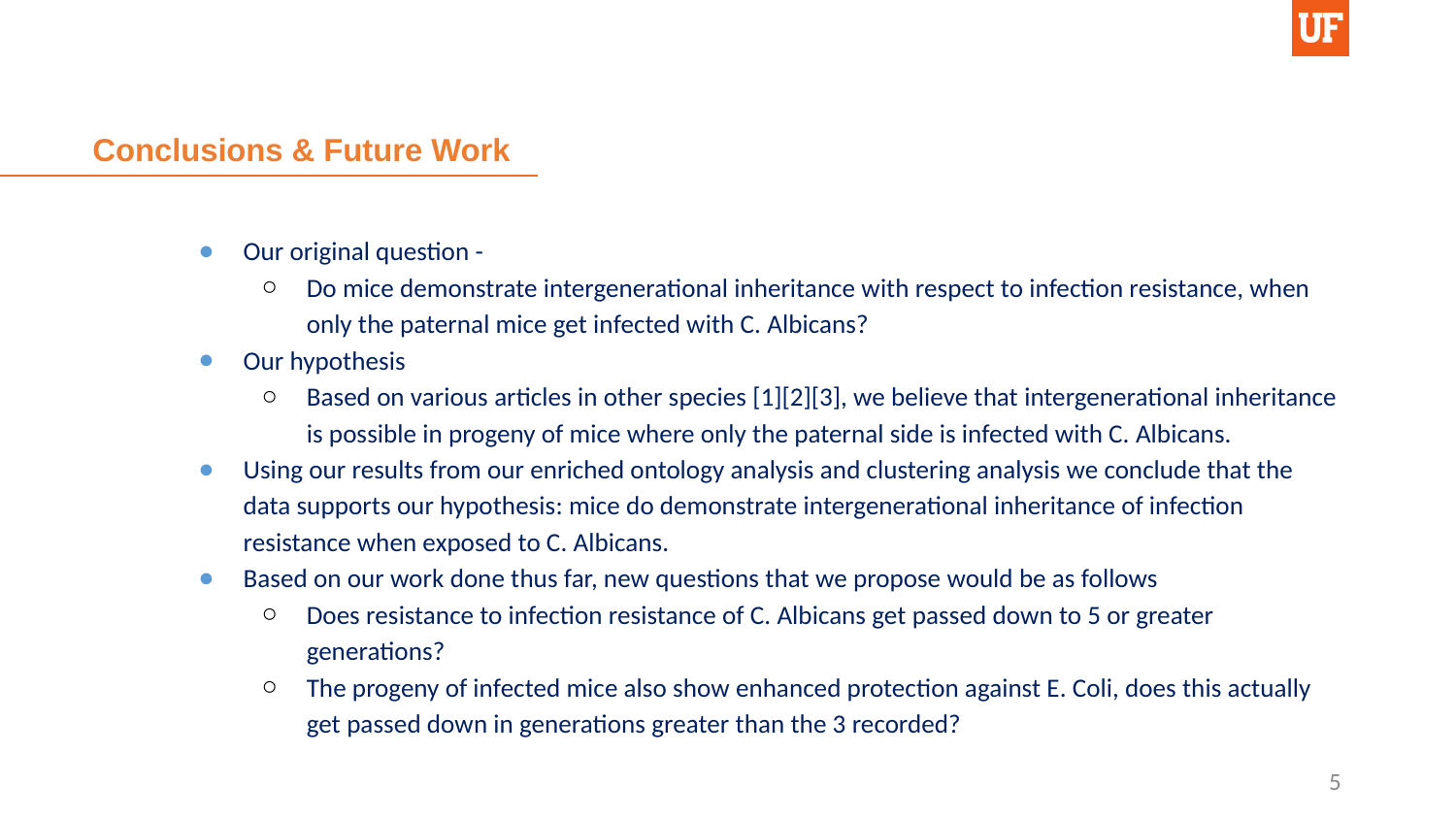

# Conclusions & Future Work
Our original question -
Do mice demonstrate intergenerational inheritance with respect to infection resistance, when only the paternal mice get infected with C. Albicans?
Our hypothesis
Based on various articles in other species [1][2][3], we believe that intergenerational inheritance is possible in progeny of mice where only the paternal side is infected with C. Albicans.
Using our results from our enriched ontology analysis and clustering analysis we conclude that the data supports our hypothesis: mice do demonstrate intergenerational inheritance of infection resistance when exposed to C. Albicans.
Based on our work done thus far, new questions that we propose would be as follows
Does resistance to infection resistance of C. Albicans get passed down to 5 or greater generations?
The progeny of infected mice also show enhanced protection against E. Coli, does this actually get passed down in generations greater than the 3 recorded?
5